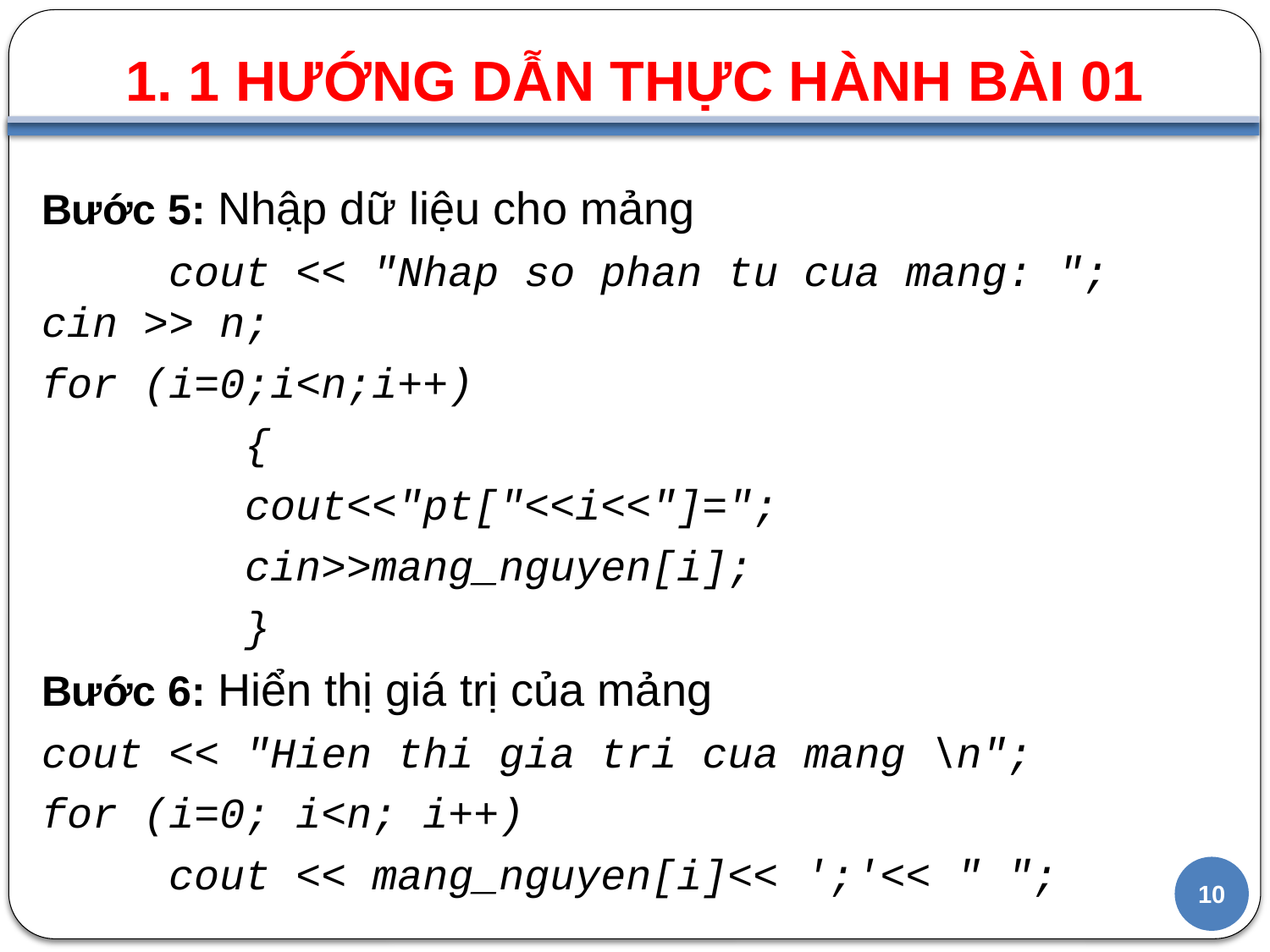

1. 1 HƯỚNG DẪN THỰC HÀNH BÀI 01
#
Bước 5: Nhập dữ liệu cho mảng
	cout << "Nhap so phan tu cua mang: ";   cin >> n;
for (i=0;i<n;i++)
        {
        cout<<"pt["<<i<<"]=";
        cin>>mang_nguyen[i];
        }
Bước 6: Hiển thị giá trị của mảng
cout << "Hien thi gia tri cua mang \n";
for (i=0; i<n; i++)
     cout << mang_nguyen[i]<< ';'<< " ";

10